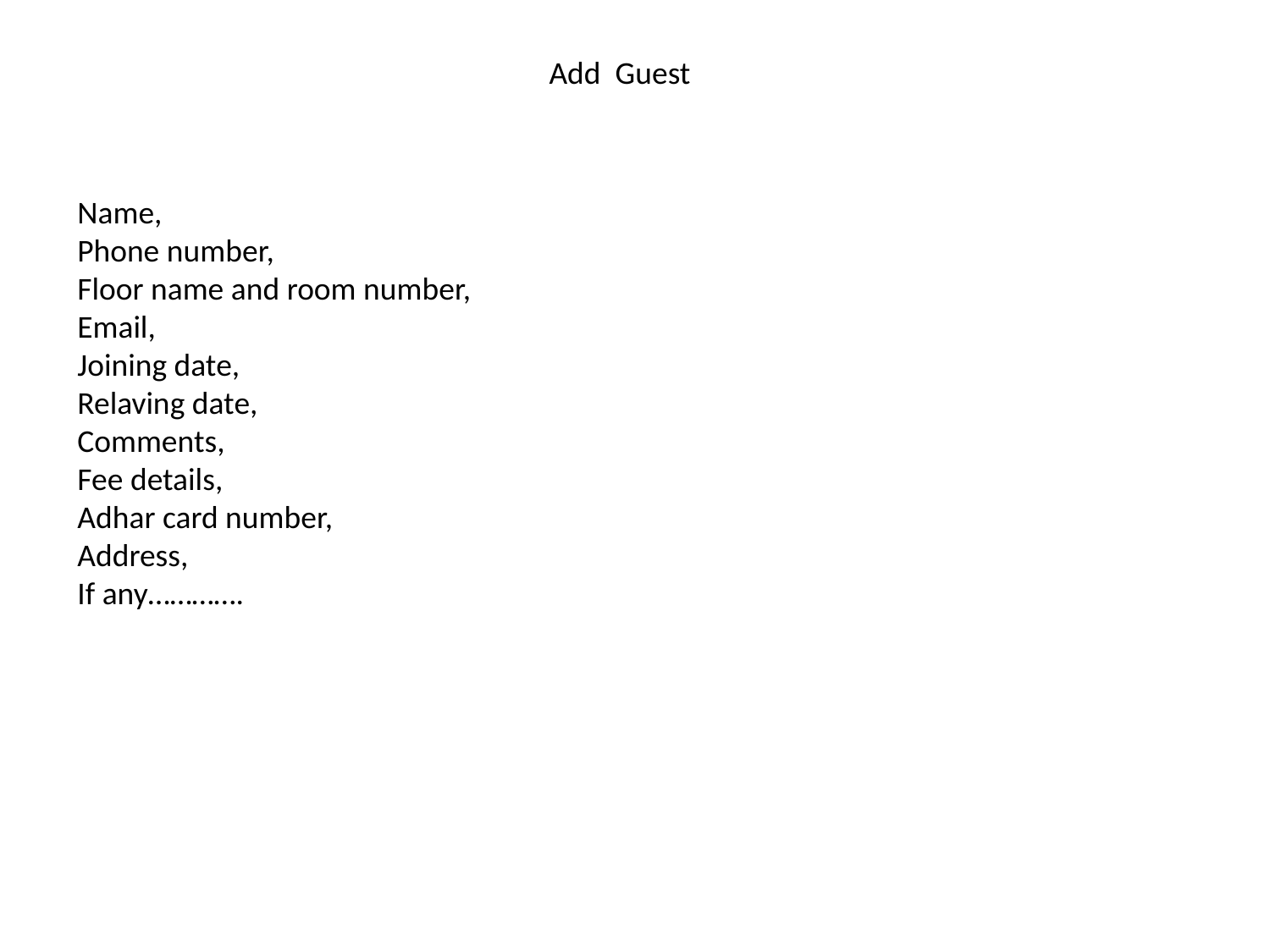

Add  Guest
Name,
Phone number,
Floor name and room number,
Email,
Joining date,
Relaving date,
Comments,
Fee details,
Adhar card number,
Address,
If any………….